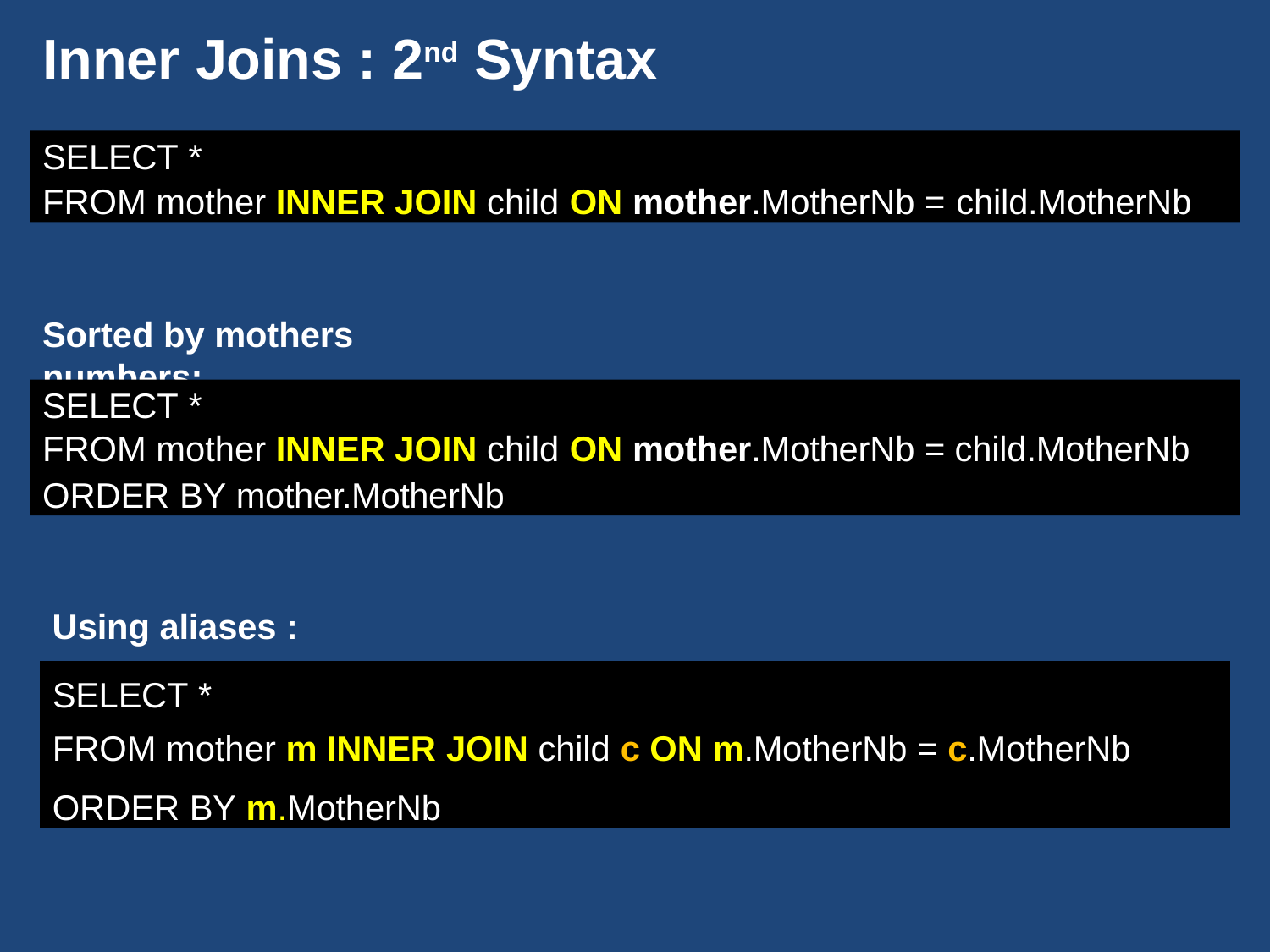

# Inner Joins : 2nd Syntax
SELECT *
FROM mother INNER JOIN child ON mother.MotherNb = child.MotherNb
Sorted by mothers numbers:
SELECT *
FROM mother INNER JOIN child ON mother.MotherNb = child.MotherNb
ORDER BY mother.MotherNb
Using aliases :
SELECT *
FROM mother m INNER JOIN child c ON m.MotherNb = c.MotherNb
ORDER BY m.MotherNb